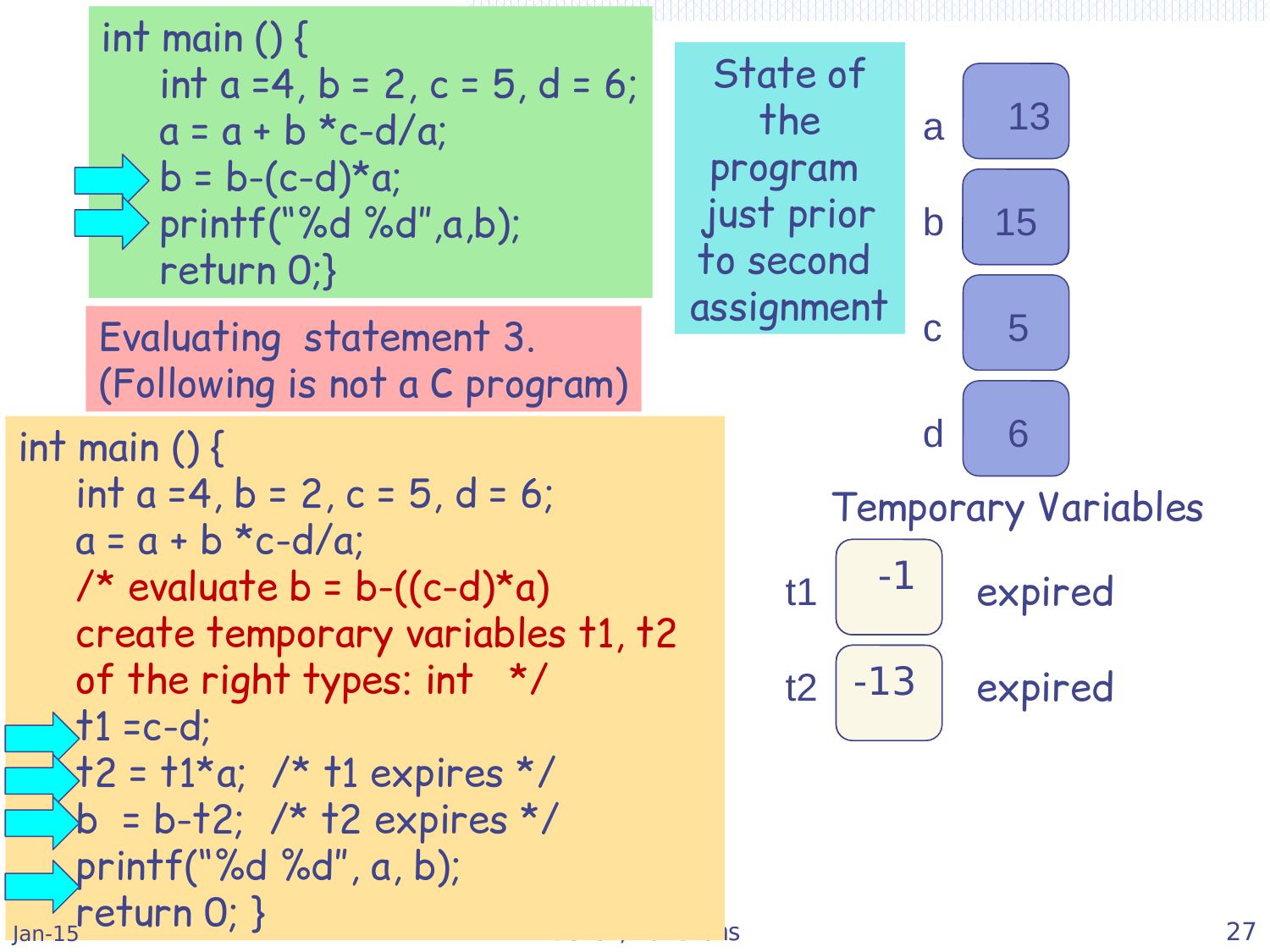

int main () {
     int a =4, b = 2, c = 5, d = 6;
     a = a + b *c-d/a;
     b = b-(c-d)*a;
     printf(“%d %d”,a,b);
     return 0;}
State of the program
just prior to second
assignment

13

2

5

6
a
b
c
d

15

Evaluating  statement 3.
(Following is not a C program)
int main () {
     int a =4, b = 2, c = 5, d = 6;
     a = a + b *c-d/a;
     /* evaluate b = b-((c-d)*a)
     create temporary variables t1, t2
     of the right types: int   */
     t1 =c-d;
     t2 = t1*a;  /* t1 expires */
     b  = b-t2;  /* t2 expires */
     printf(“%d %d”, a, b);
     return 0; }
Temporary Variables

t1

t2
  -1
expired
-13
expired

Jan-15
ESC101, Functions
27